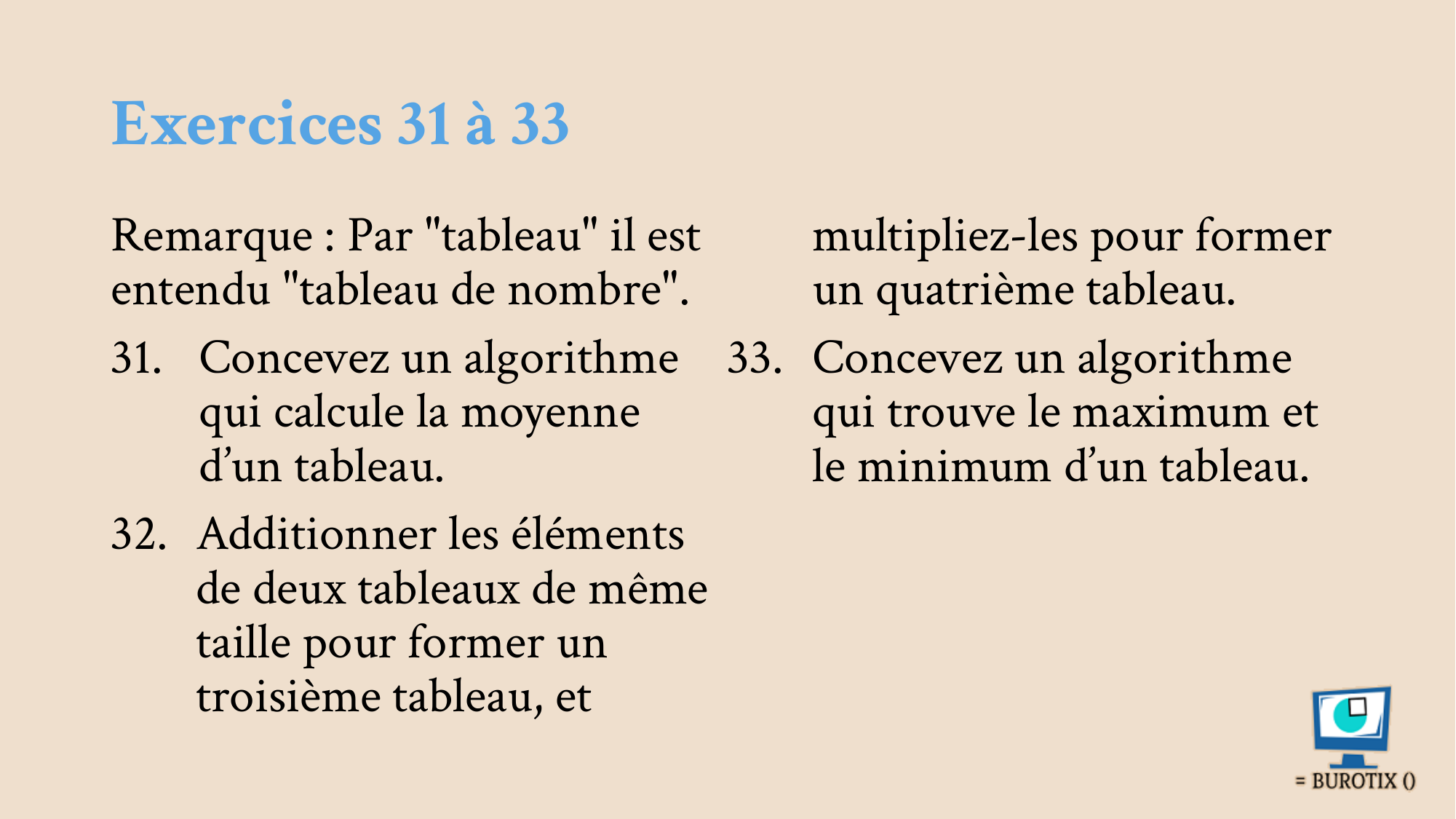

# Exercices 31 à 33
Remarque : Par "tableau" il est entendu "tableau de nombre".
Concevez un algorithme qui calcule la moyenne d’un tableau.
Additionner les éléments de deux tableaux de même taille pour former un troisième tableau, et multipliez-les pour former un quatrième tableau.
Concevez un algorithme qui trouve le maximum et le minimum d’un tableau.